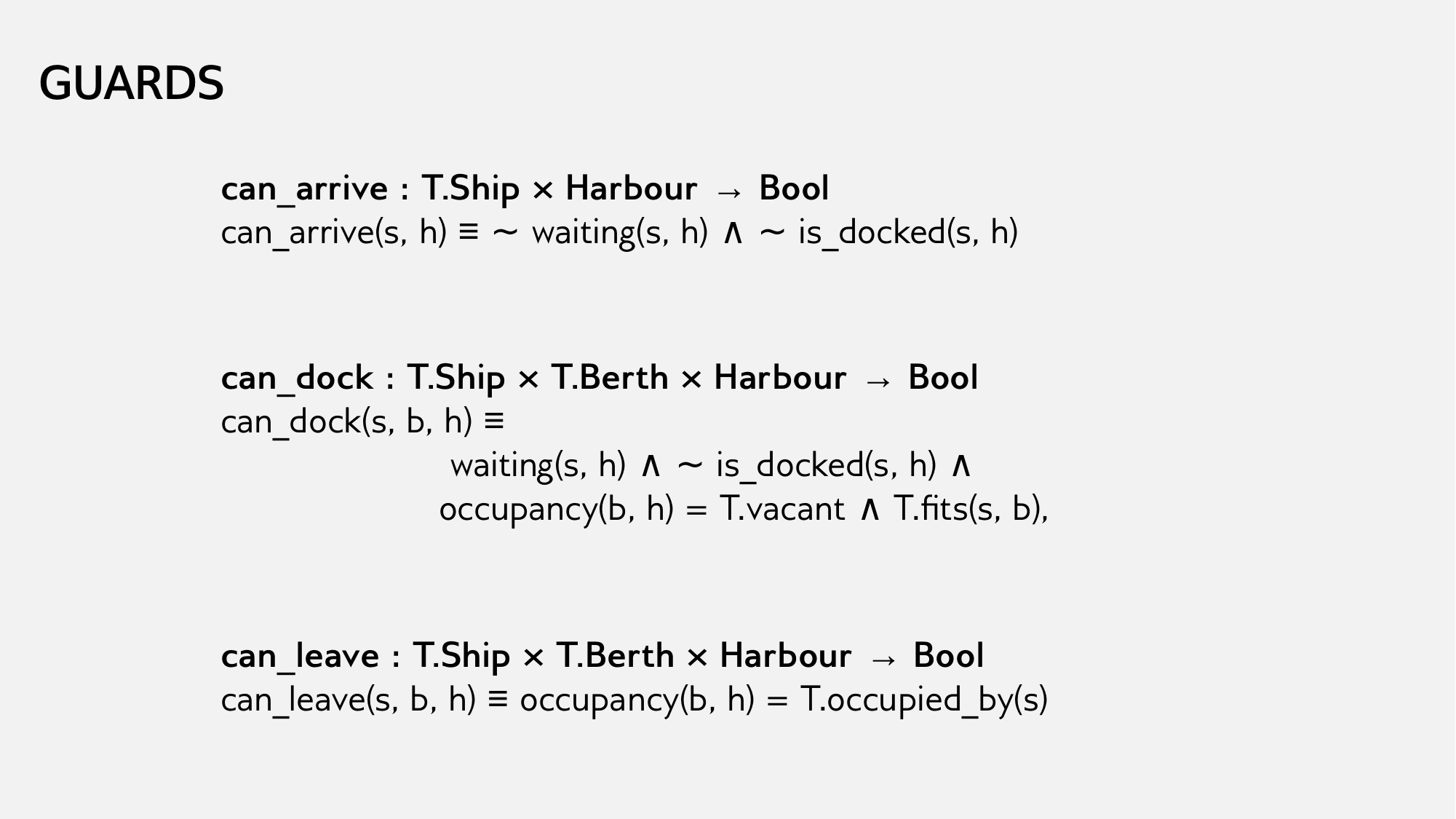

GUARDS
can_arrive : T.Ship × Harbour → Bool
can_arrive(s, h) ≡ ∼ waiting(s, h) ∧ ∼ is_docked(s, h)
can_dock : T.Ship × T.Berth × Harbour → Bool
can_dock(s, b, h) ≡
		 waiting(s, h) ∧ ∼ is_docked(s, h) ∧
		occupancy(b, h) = T.vacant ∧ T.fits(s, b),
can_leave : T.Ship × T.Berth × Harbour → Bool
can_leave(s, b, h) ≡ occupancy(b, h) = T.occupied_by(s)